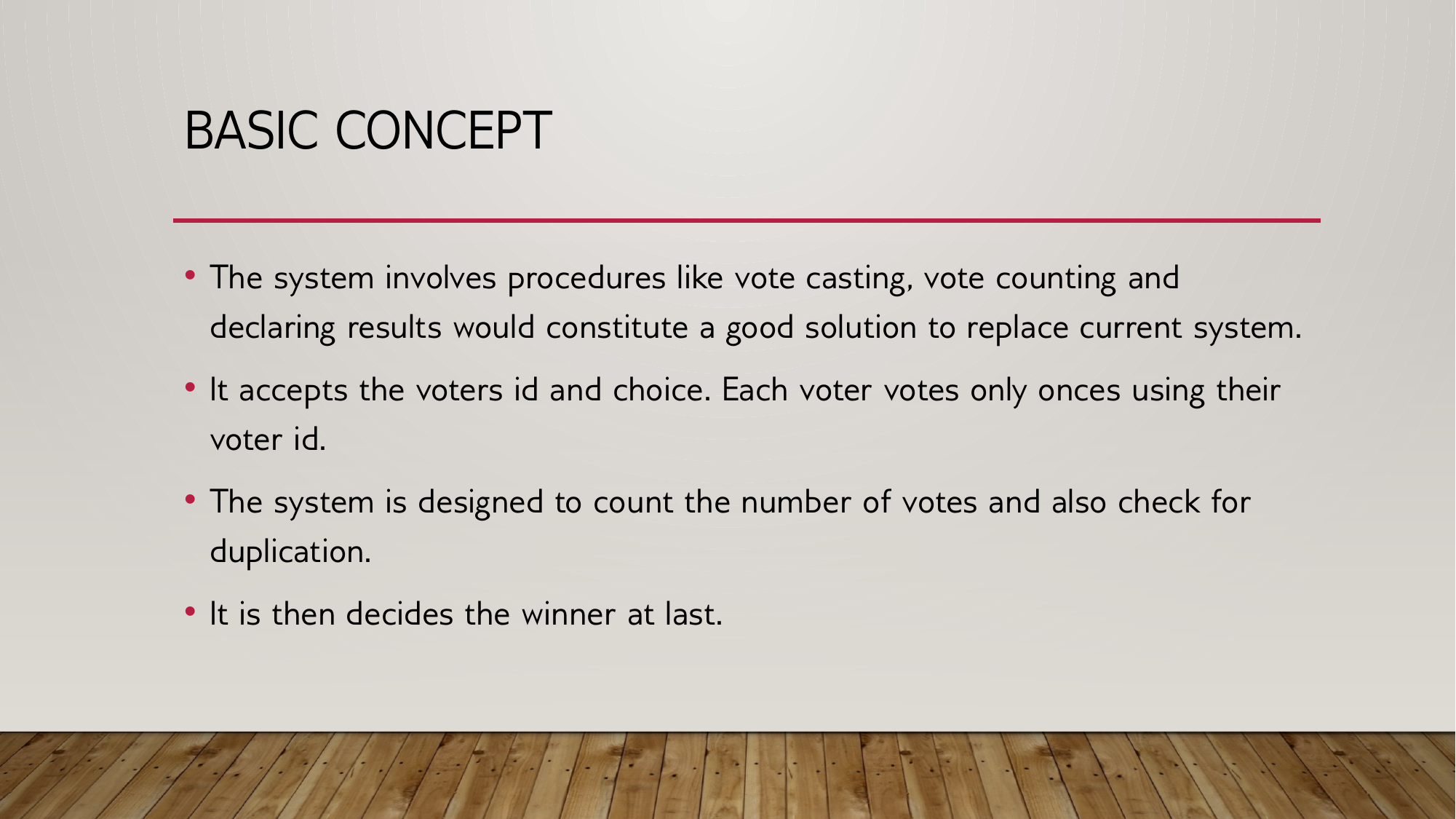

# Basic concept
The system involves procedures like vote casting, vote counting and declaring results would constitute a good solution to replace current system.
It accepts the voters id and choice. Each voter votes only onces using their voter id.
The system is designed to count the number of votes and also check for duplication.
It is then decides the winner at last.